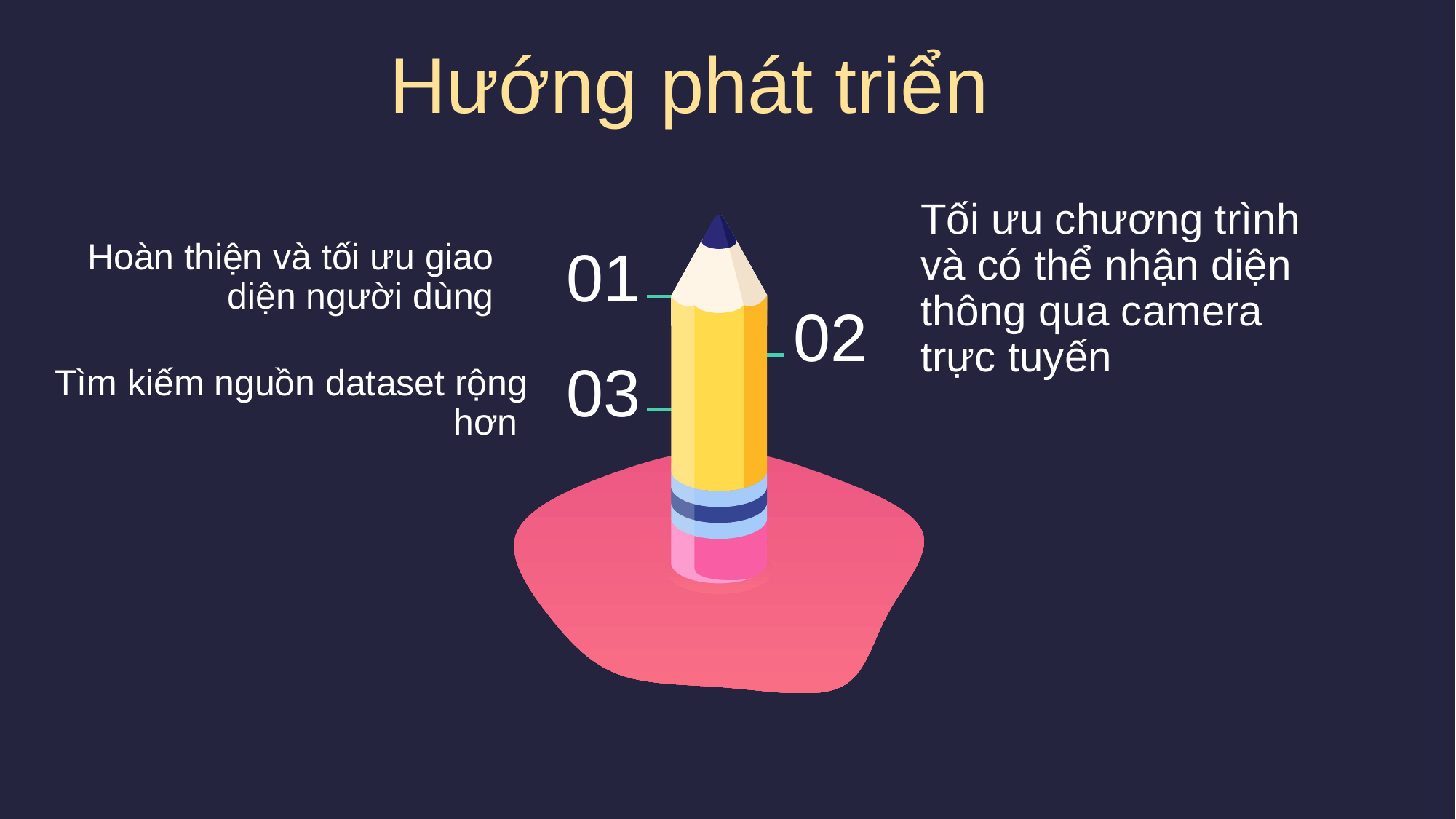

Hướng phát triển

01
Hoàn thiện và tối ưu giao diện người dùng
02
Tối ưu chương trình và có thể nhận diện thông qua camera trực tuyến
03
Tìm kiếm nguồn dataset rộng hơn